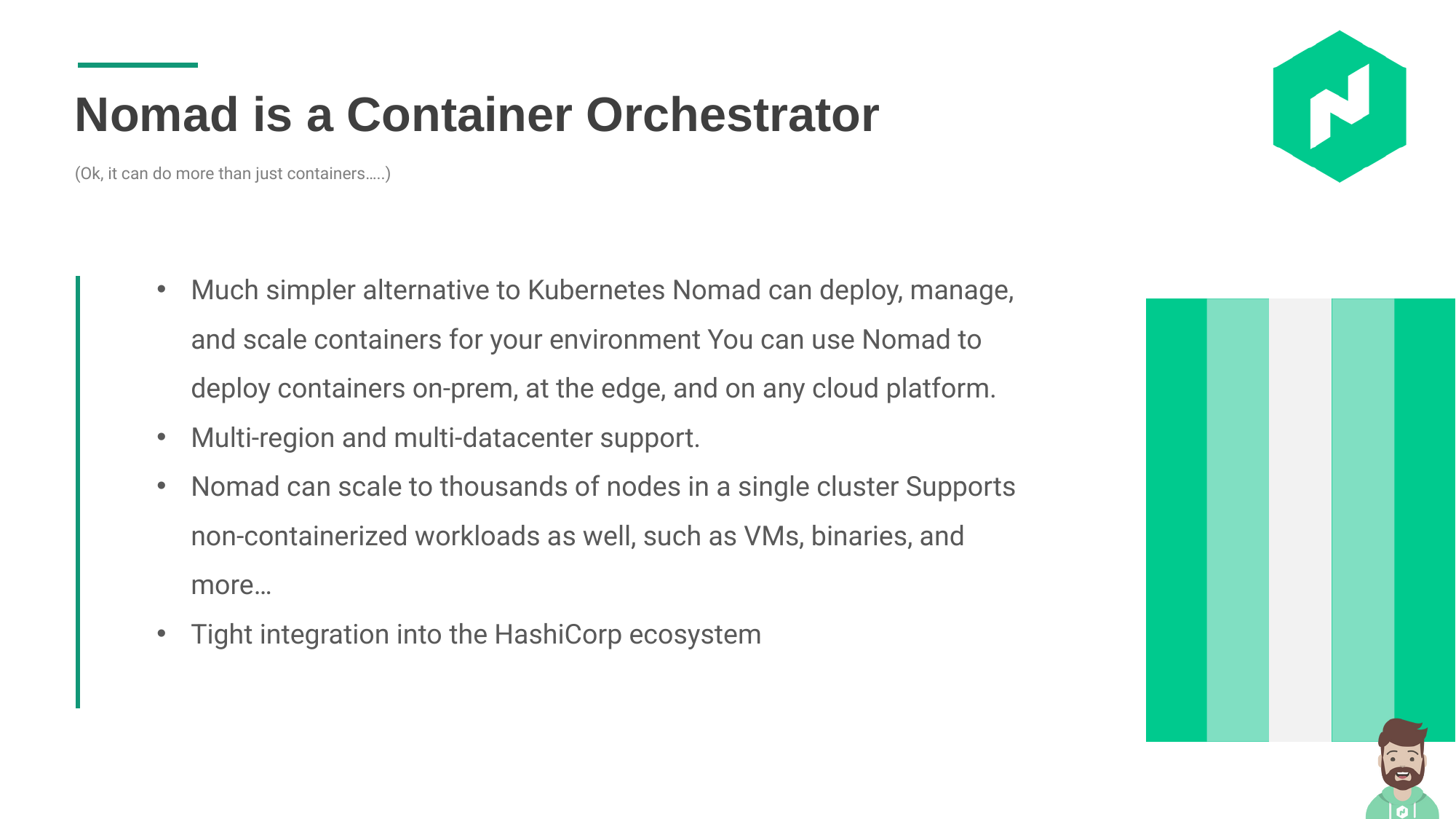

Nomad is a Container Orchestrator
(Ok, it can do more than just containers…..)
Much simpler alternative to Kubernetes Nomad can deploy, manage, and scale containers for your environment You can use Nomad to deploy containers on-prem, at the edge, and on any cloud platform.
Multi-region and multi-datacenter support.
Nomad can scale to thousands of nodes in a single cluster Supports non-containerized workloads as well, such as VMs, binaries, and more…
Tight integration into the HashiCorp ecosystem